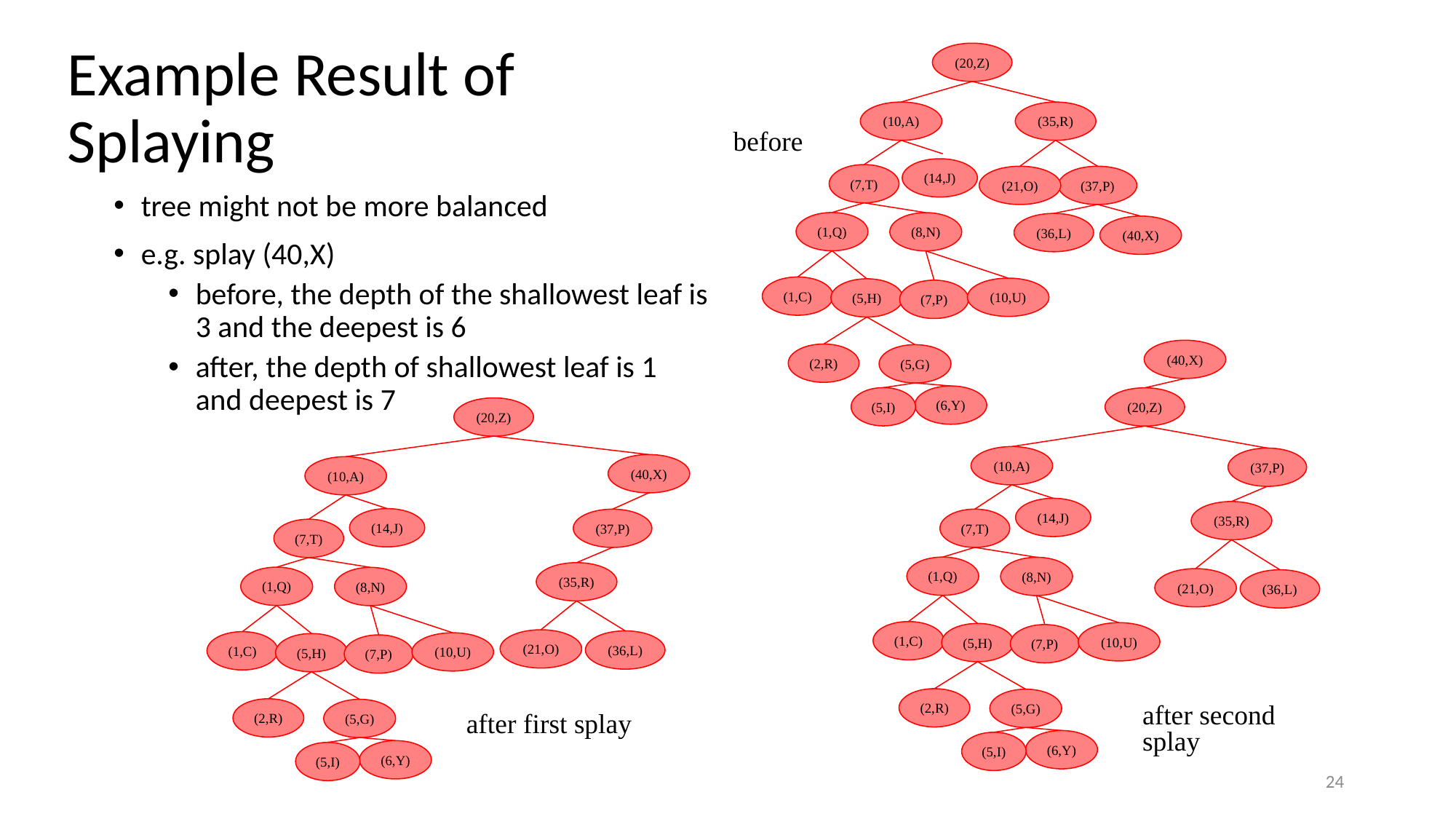

# Example Result of Splaying
(20,Z)
(10,A)
(35,R)
(7,T)
(21,O)
(37,P)
(1,Q)
(8,N)
(36,L)
(40,X)
(1,C)
(10,U)
(5,H)
(7,P)
(2,R)
(5,G)
(6,Y)
(5,I)
before
(14,J)
tree might not be more balanced
e.g. splay (40,X)
before, the depth of the shallowest leaf is 3 and the deepest is 6
after, the depth of shallowest leaf is 1 and deepest is 7
(40,X)
(20,Z)
(10,A)
(37,P)
(14,J)
(35,R)
(7,T)
(1,Q)
(8,N)
(21,O)
(36,L)
(1,C)
(10,U)
(5,H)
(7,P)
(2,R)
(5,G)
(6,Y)
(5,I)
(20,Z)
(40,X)
(10,A)
(14,J)
(37,P)
(7,T)
(35,R)
(1,Q)
(8,N)
(21,O)
(36,L)
(1,C)
(10,U)
(5,H)
(7,P)
(2,R)
(5,G)
(6,Y)
(5,I)
after second splay
after first splay
24